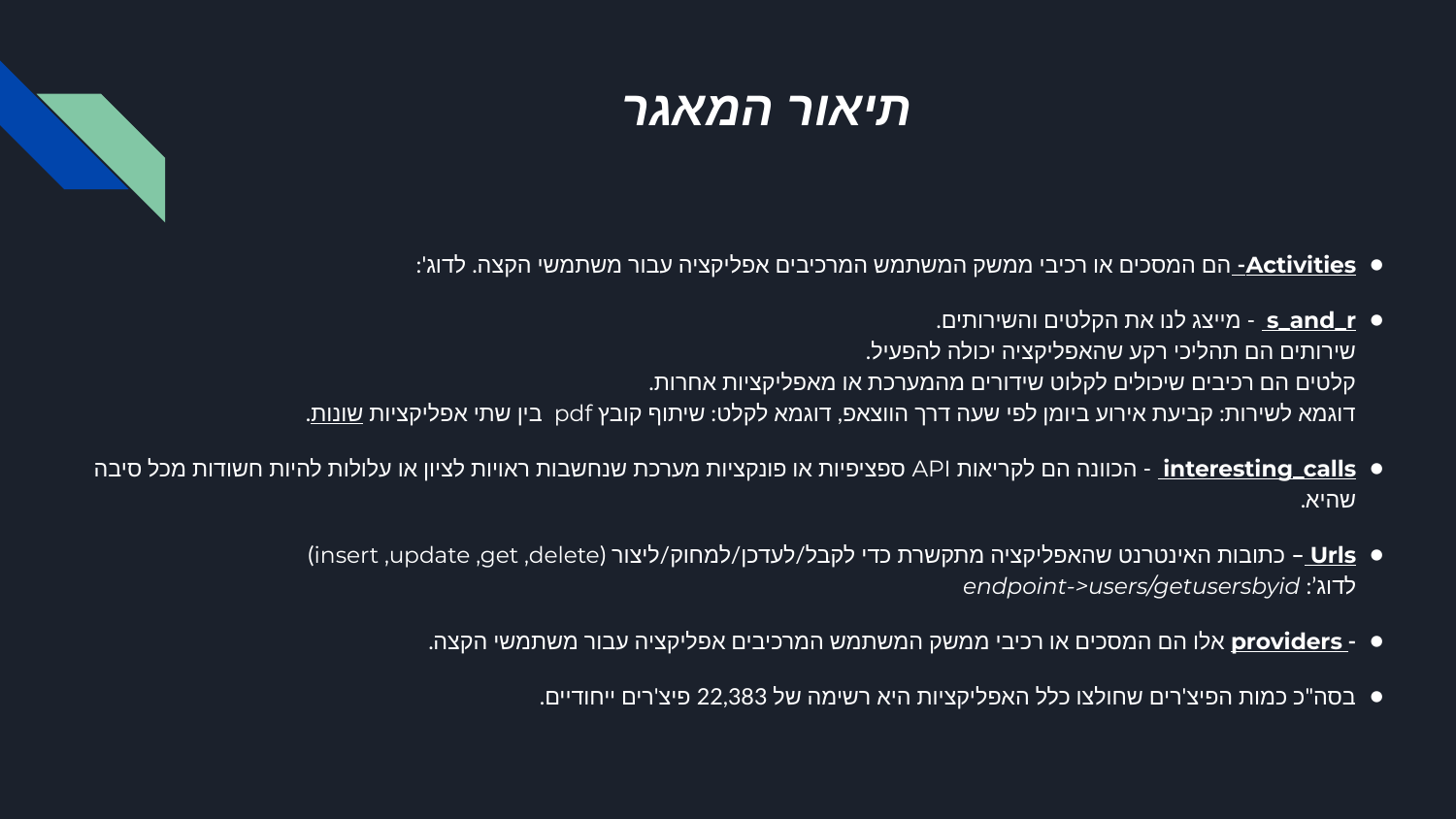

# תיאור המאגר
Activities- הם המסכים או רכיבי ממשק המשתמש המרכיבים אפליקציה עבור משתמשי הקצה. לדוג':
s_and_r  - מייצג לנו את הקלטים והשירותים.
שירותים הם תהליכי רקע שהאפליקציה יכולה להפעיל.
קלטים הם רכיבים שיכולים לקלוט שידורים מהמערכת או מאפליקציות אחרות.
דוגמא לשירות: קביעת אירוע ביומן לפי שעה דרך הווצאפ, דוגמא לקלט: שיתוף קובץ pdf  בין שתי אפליקציות שונות.
interesting_calls  - הכוונה הם לקריאות API ספציפיות או פונקציות מערכת שנחשבות ראויות לציון או עלולות להיות חשודות מכל סיבה שהיא.
Urls – כתובות האינטרנט שהאפליקציה מתקשרת כדי לקבל/לעדכן/למחוק/ליצור (insert ,update ,get ,delete)
לדוג’: endpoint->users/getusersbyid
- providers אלו הם המסכים או רכיבי ממשק המשתמש המרכיבים אפליקציה עבור משתמשי הקצה.
בסה"כ כמות הפיצ'רים שחולצו כלל האפליקציות היא רשימה של 22,383 פיצ'רים ייחודיים.